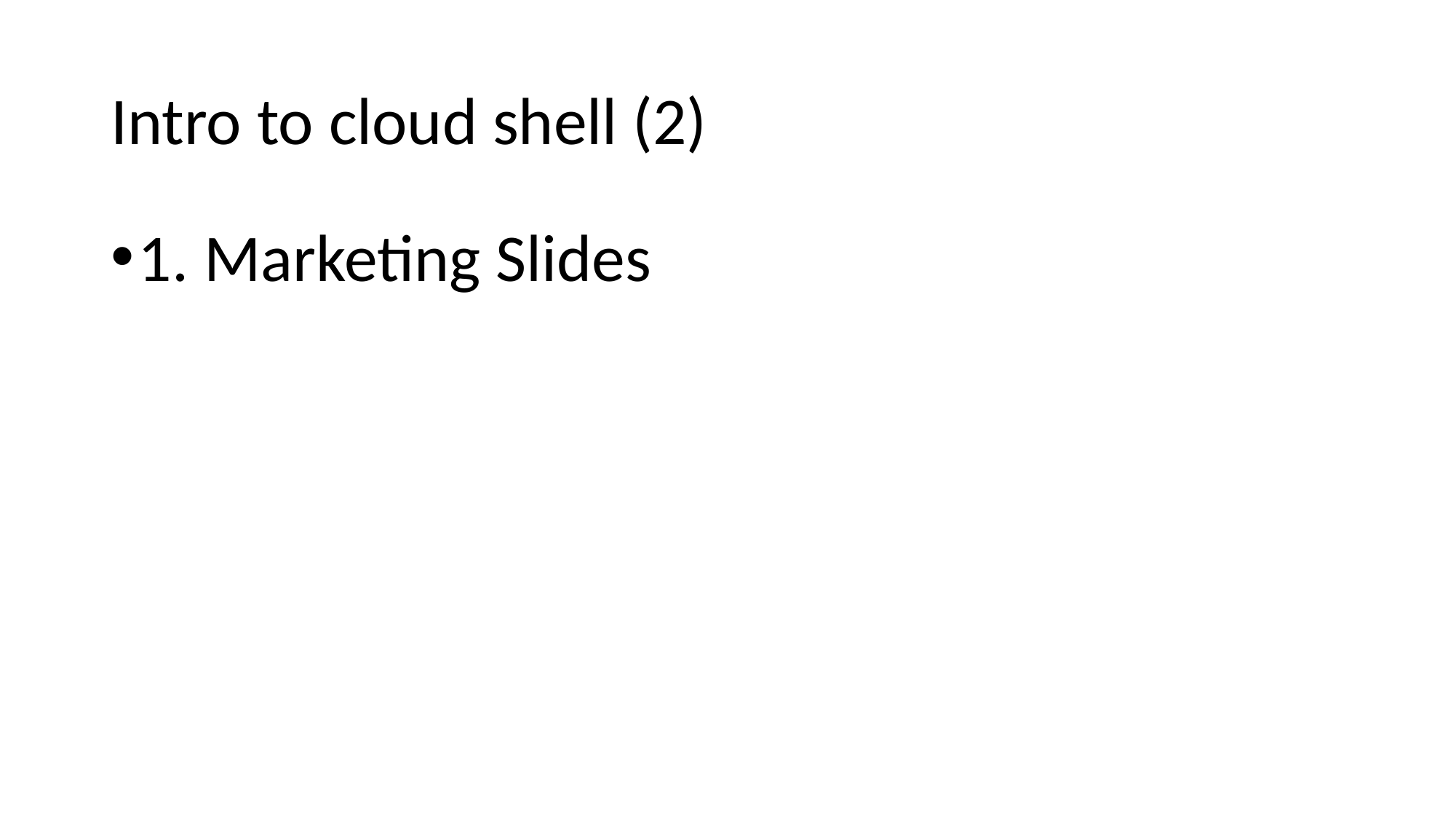

# Intro to cloud shell (2)
1. Marketing Slides